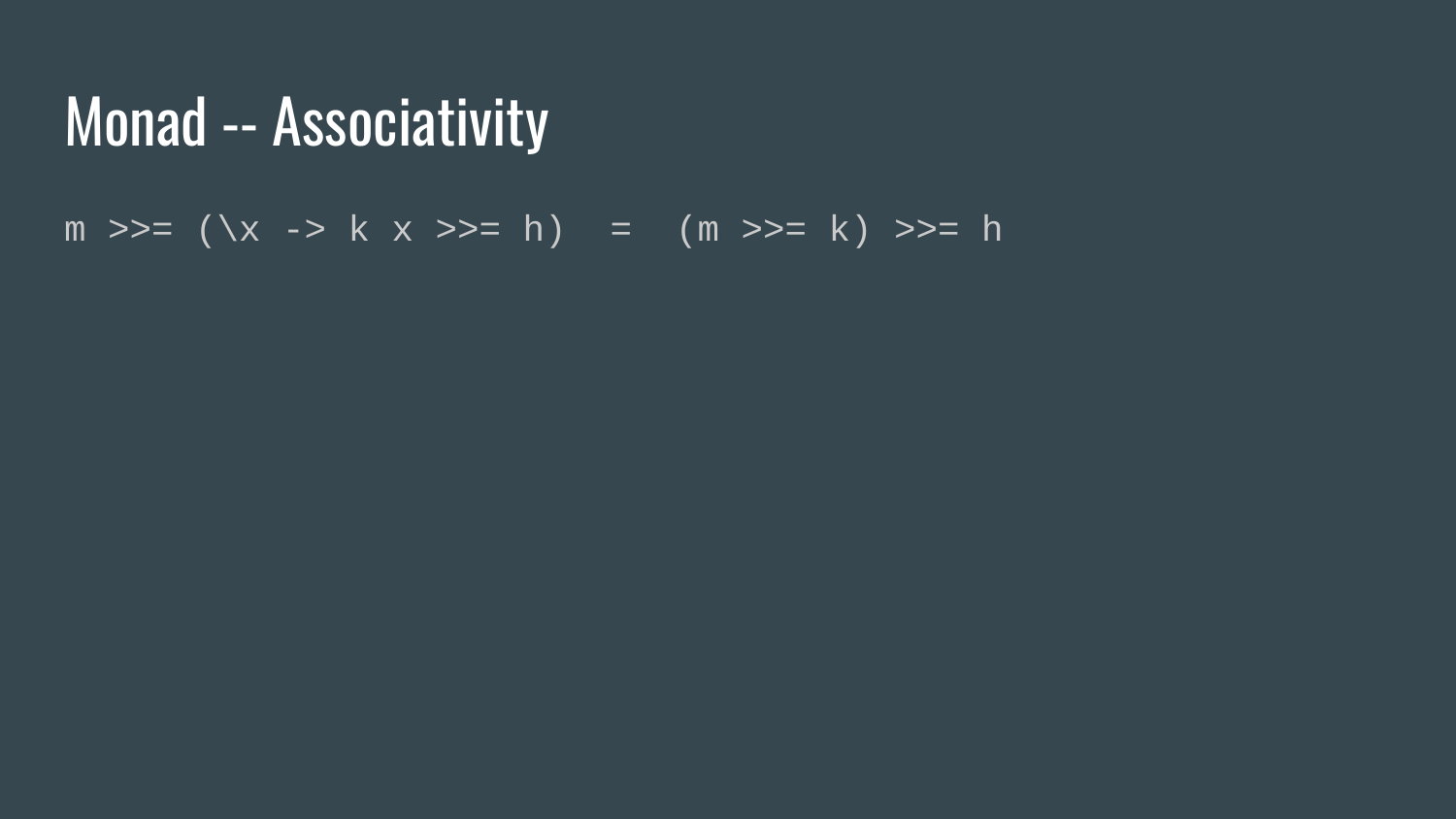

# Monad -- Associativity
m >>= (\x -> k x >>= h)  =  (m >>= k) >>= h